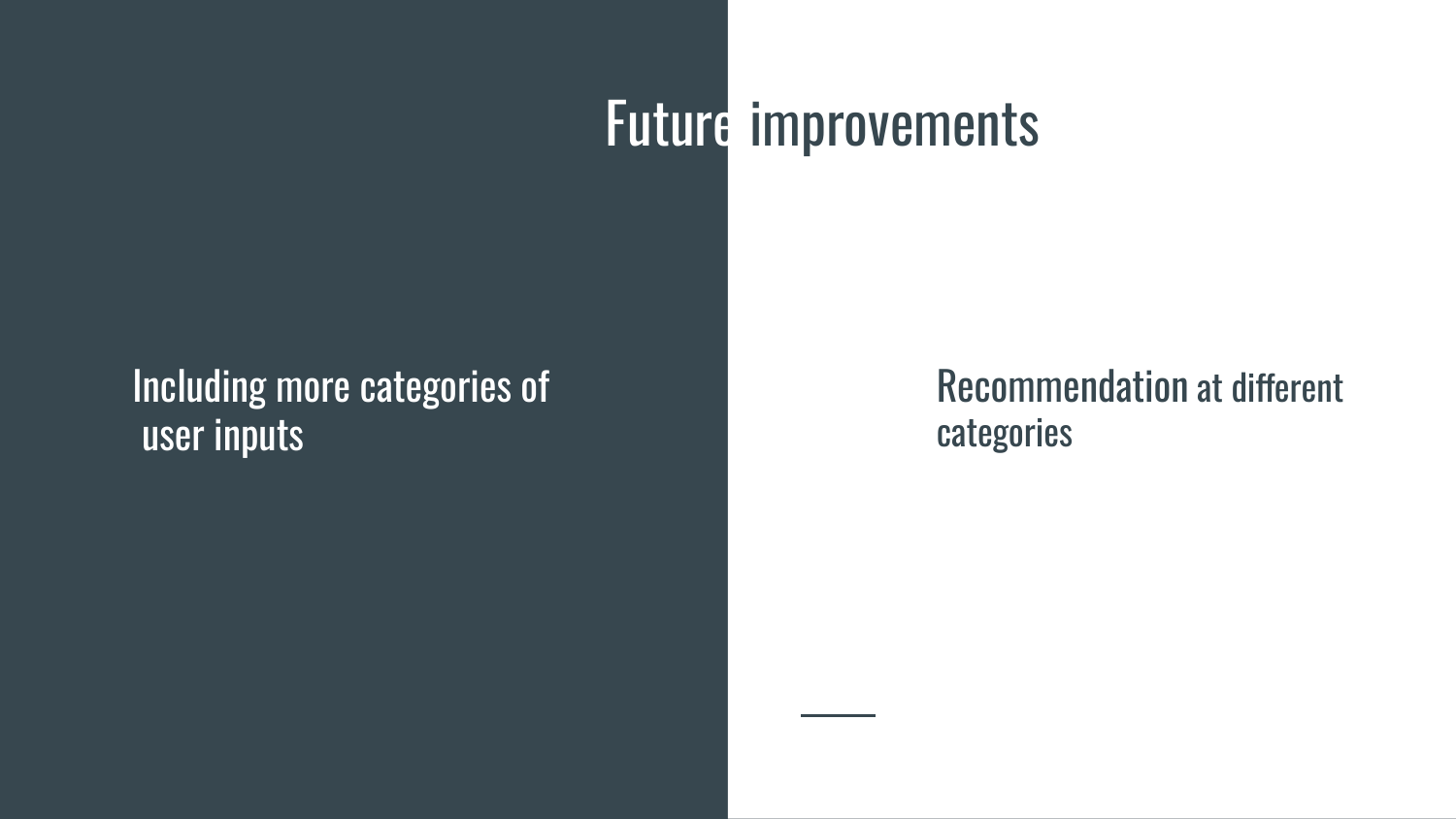

# Future improvements
Including more categories of
 user inputs
Recommendation at different
categories